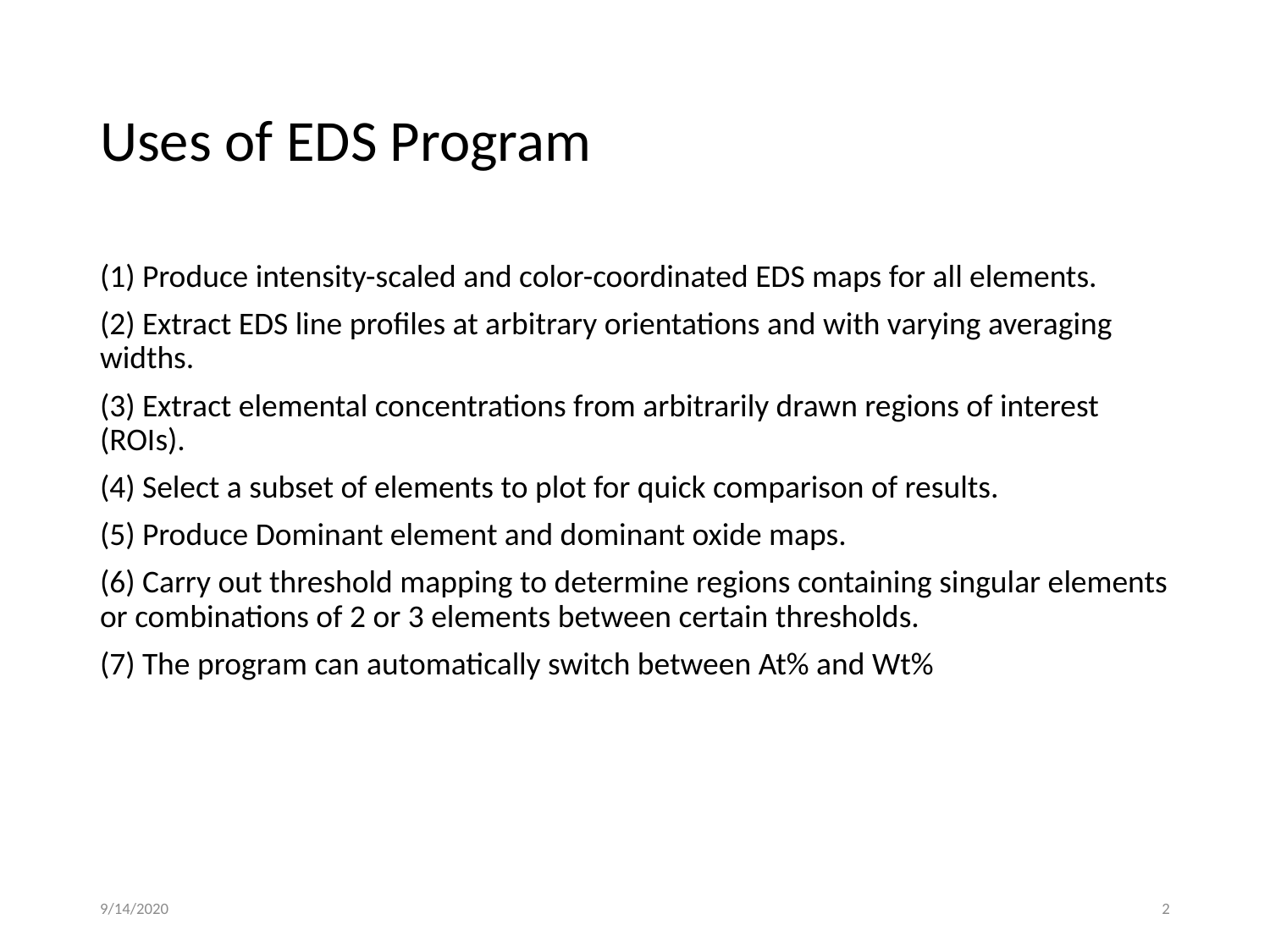

# Uses of EDS Program
(1) Produce intensity-scaled and color-coordinated EDS maps for all elements.
(2) Extract EDS line profiles at arbitrary orientations and with varying averaging widths.
(3) Extract elemental concentrations from arbitrarily drawn regions of interest (ROIs).
(4) Select a subset of elements to plot for quick comparison of results.
(5) Produce Dominant element and dominant oxide maps.
(6) Carry out threshold mapping to determine regions containing singular elements or combinations of 2 or 3 elements between certain thresholds.
(7) The program can automatically switch between At% and Wt%
9/14/2020
2